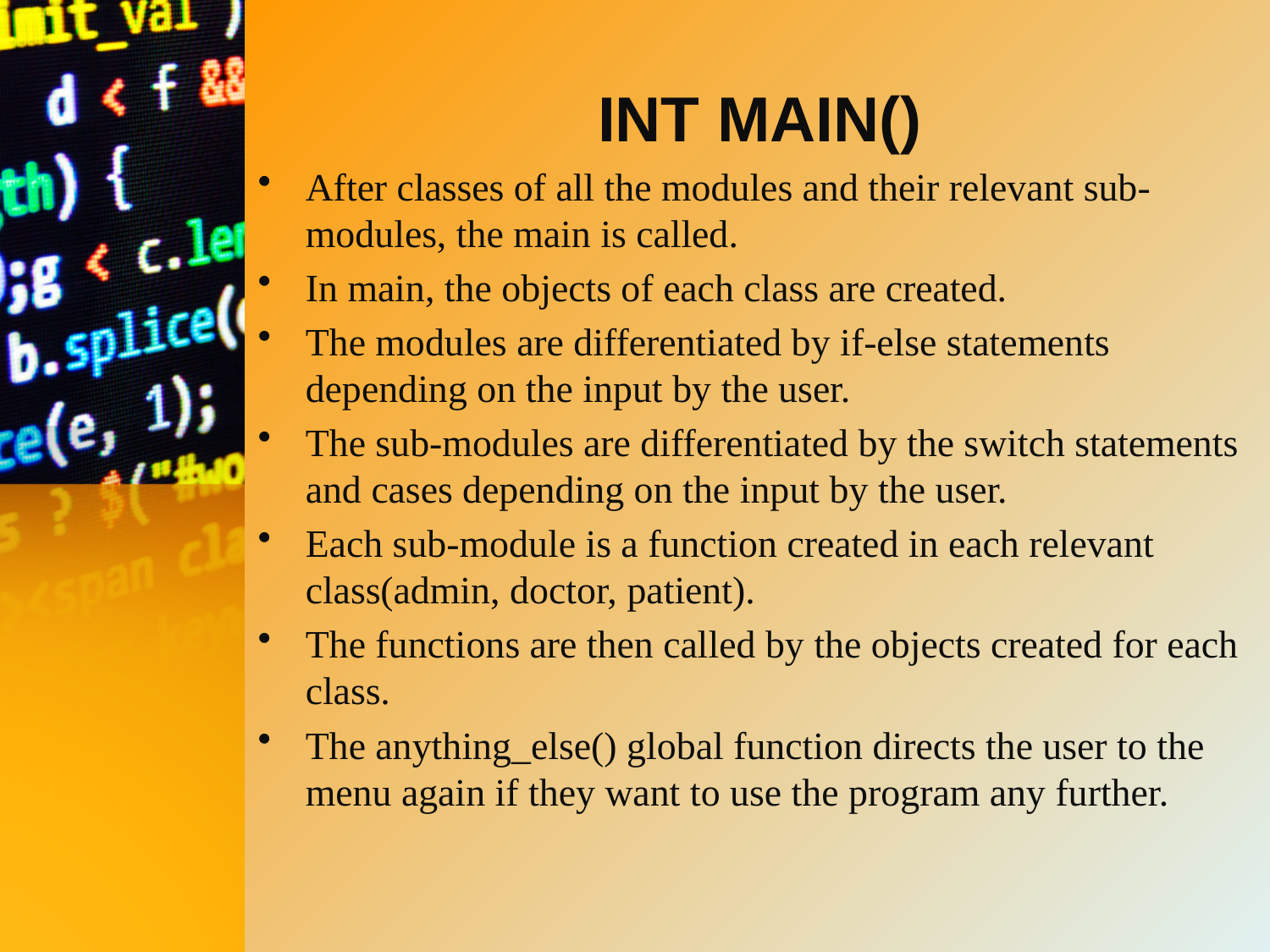

INT MAIN()
After classes of all the modules and their relevant sub-modules, the main is called.
In main, the objects of each class are created.
The modules are differentiated by if-else statements depending on the input by the user.
The sub-modules are differentiated by the switch statements and cases depending on the input by the user.
Each sub-module is a function created in each relevant class(admin, doctor, patient).
The functions are then called by the objects created for each class.
The anything_else() global function directs the user to the menu again if they want to use the program any further.

#